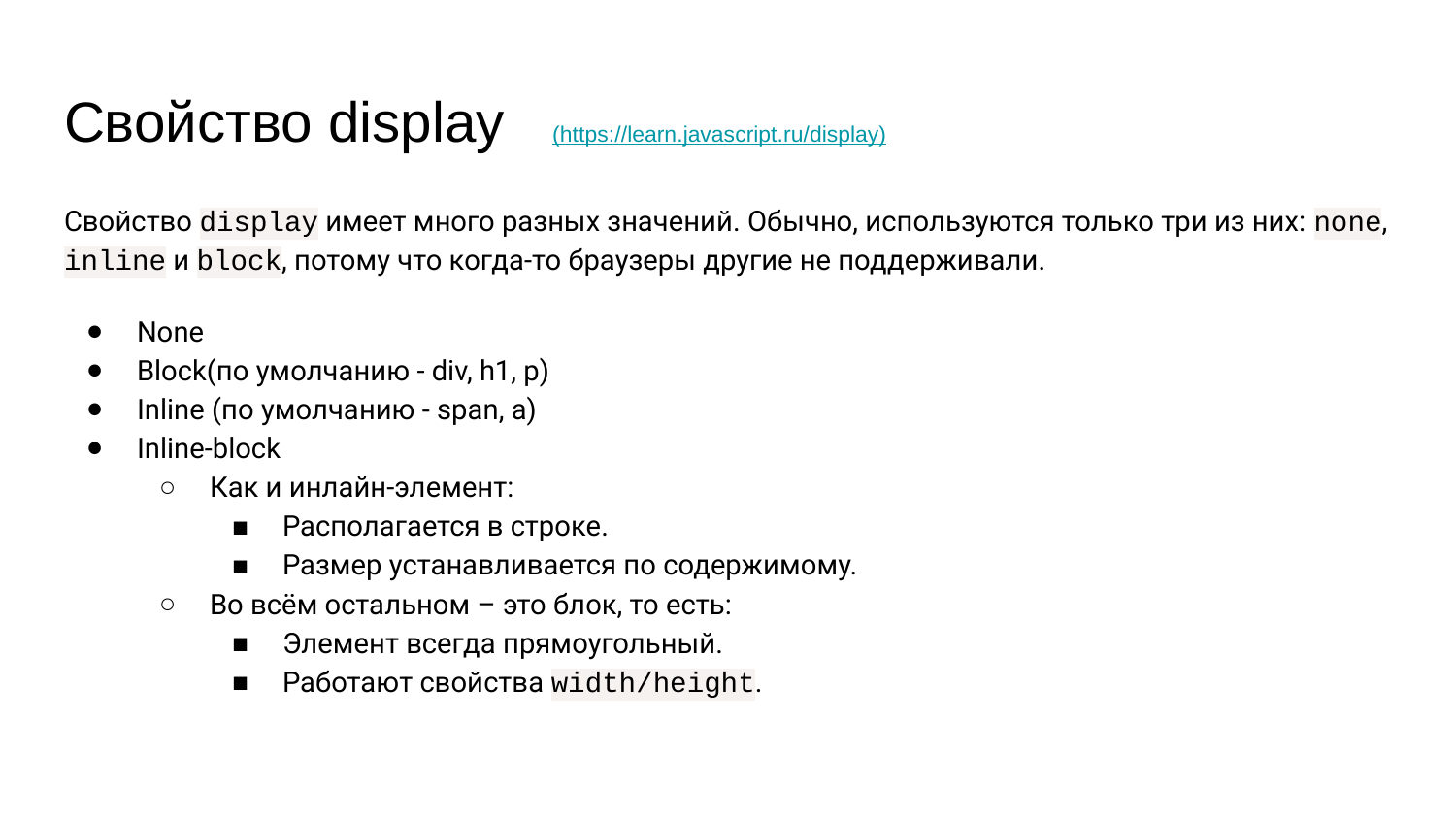

# Свойство display   (https://learn.javascript.ru/display)

Свойство display имеет много разных значений. Обычно, используются только три из них: none, inline и block, потому что когда-то браузеры другие не поддерживали.
None
Block(по умолчанию - div, h1, p)
Inline (по умолчанию - span, a)
Inline-block
Как и инлайн-элемент:
Располагается в строке.
Размер устанавливается по содержимому.
Во всём остальном – это блок, то есть:
Элемент всегда прямоугольный.
Работают свойства width/height.